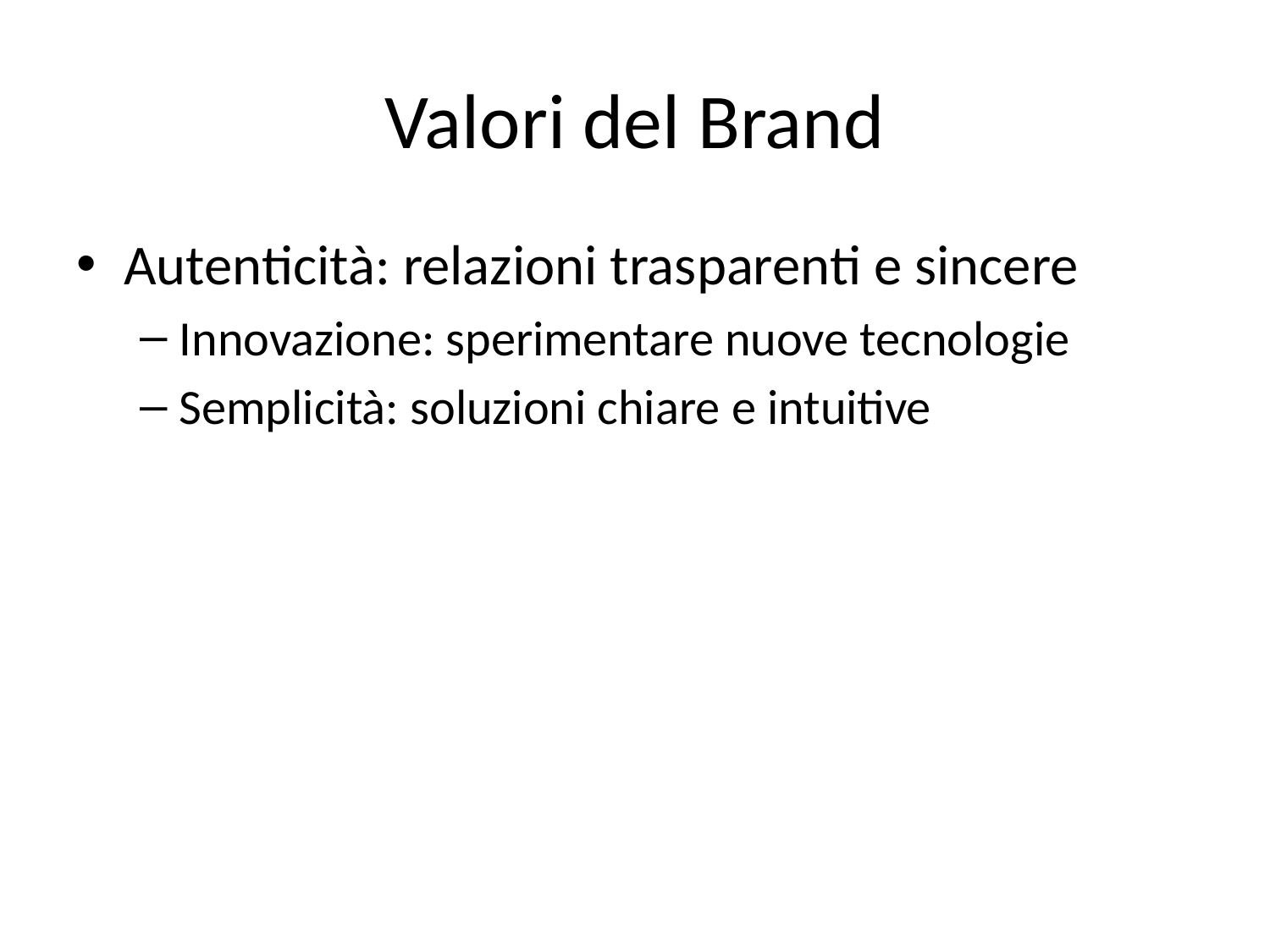

# Valori del Brand
Autenticità: relazioni trasparenti e sincere
Innovazione: sperimentare nuove tecnologie
Semplicità: soluzioni chiare e intuitive